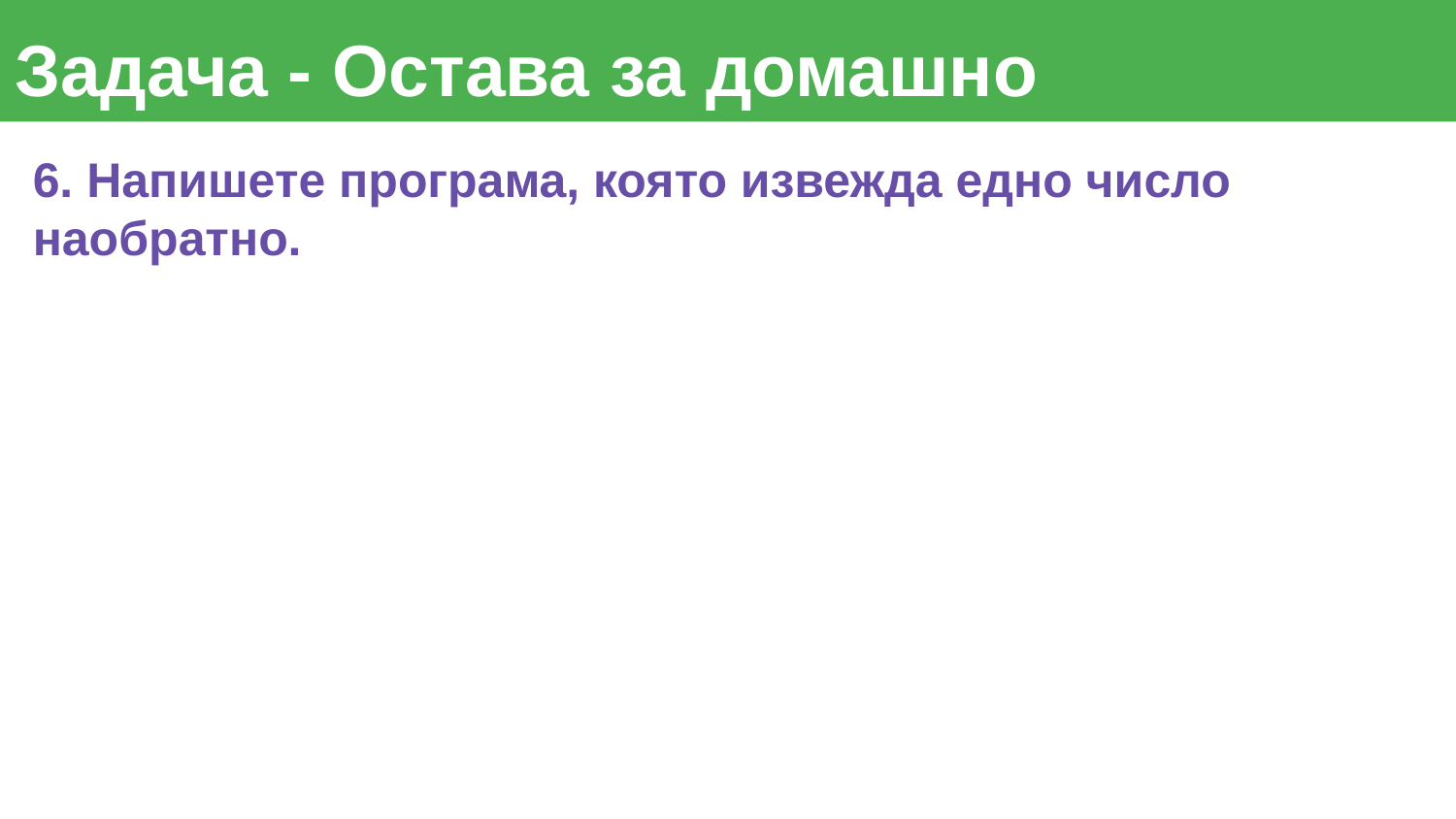

Задача - Остава за домашно
6. Напишете програма, която извежда едно число наобратно.